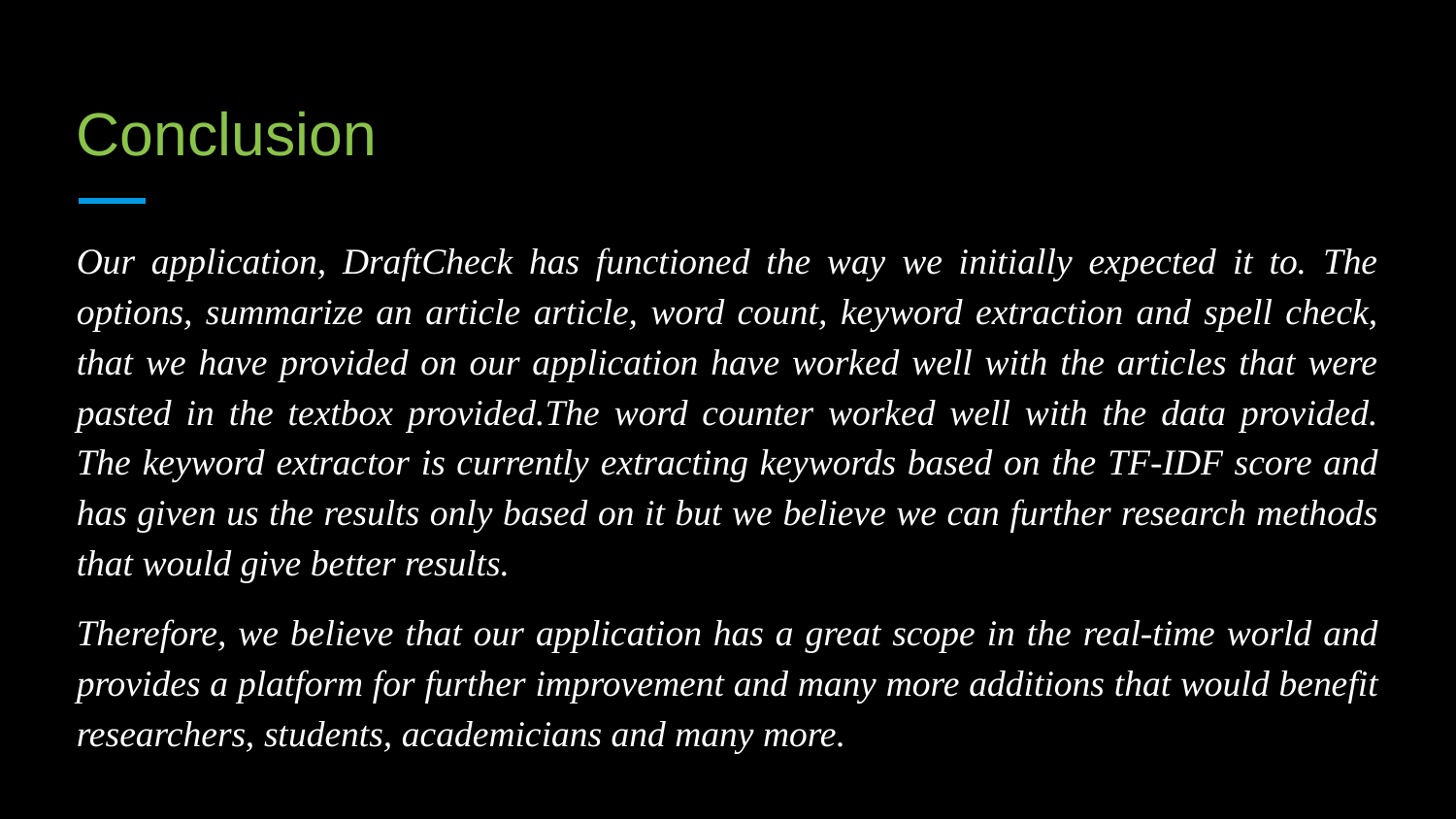

# Conclusion
Our application, DraftCheck has functioned the way we initially expected it to. The options, summarize an article article, word count, keyword extraction and spell check, that we have provided on our application have worked well with the articles that were pasted in the textbox provided.The word counter worked well with the data provided. The keyword extractor is currently extracting keywords based on the TF-IDF score and has given us the results only based on it but we believe we can further research methods that would give better results.
Therefore, we believe that our application has a great scope in the real-time world and provides a platform for further improvement and many more additions that would benefit researchers, students, academicians and many more.